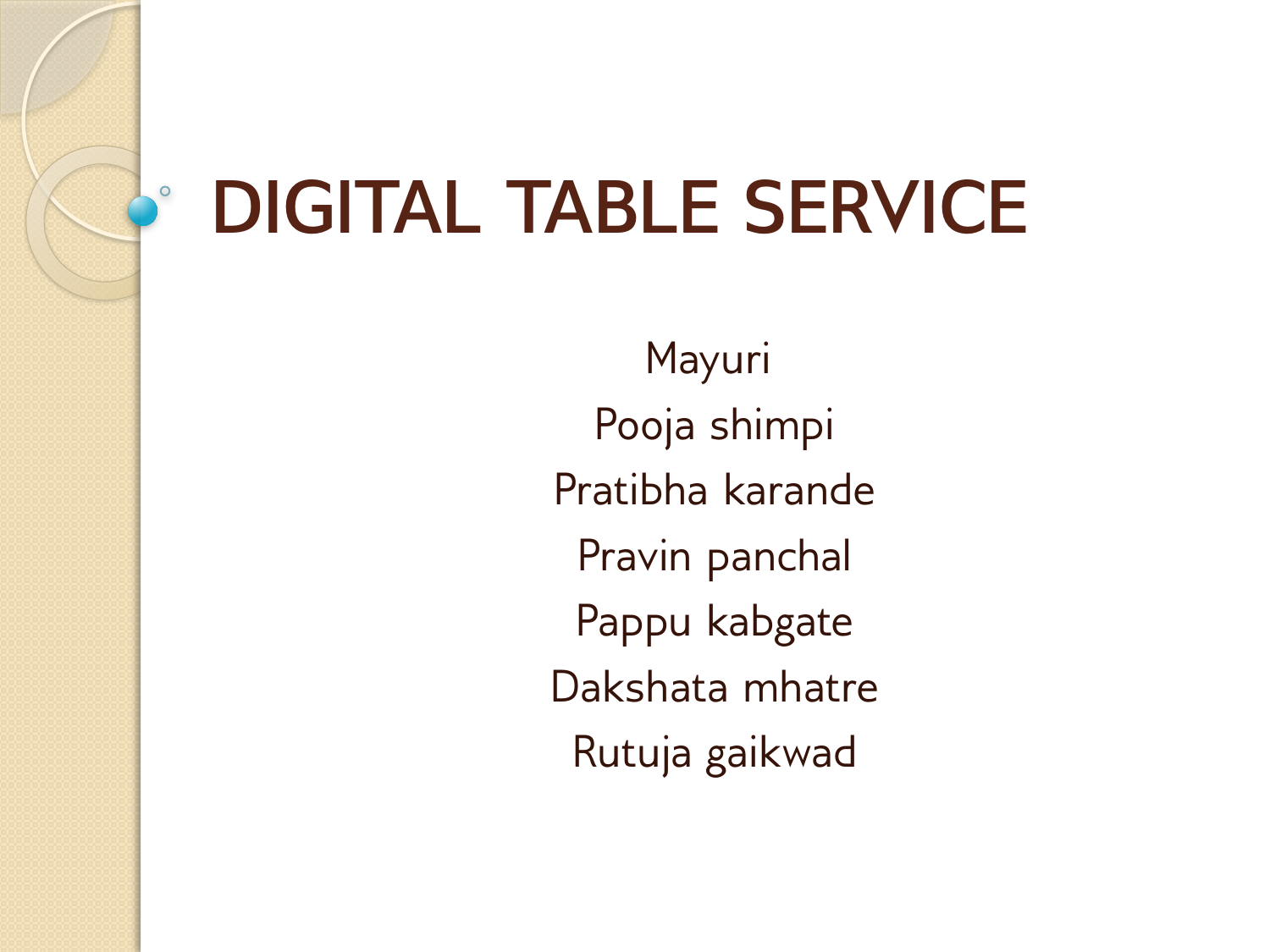

# DIGITAL TABLE SERVICE
Mayuri
Pooja shimpi
Pratibha karande
Pravin panchal
Pappu kabgate
Dakshata mhatre
Rutuja gaikwad